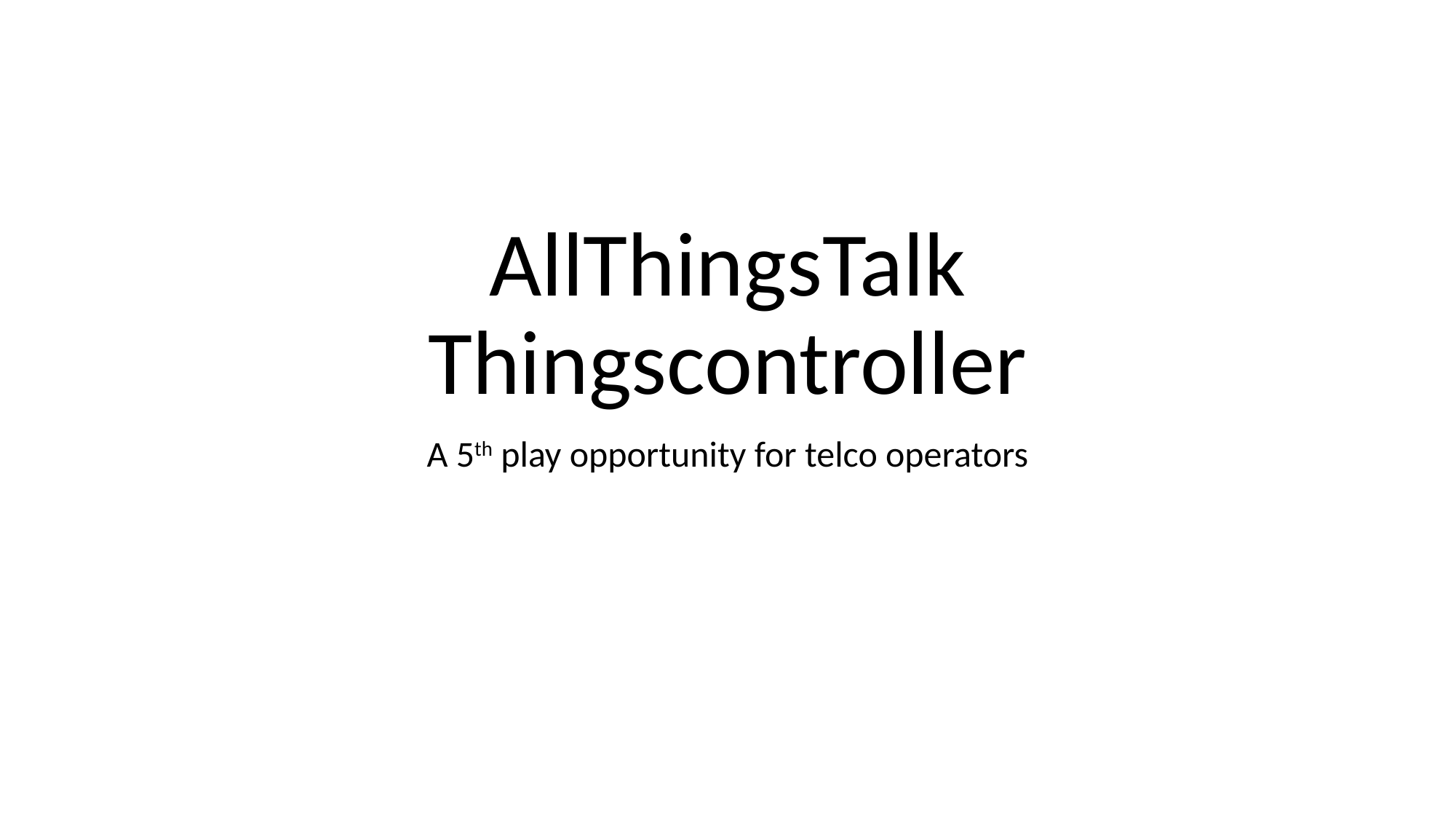

# AllThingsTalk Thingscontroller
A 5th play opportunity for telco operators